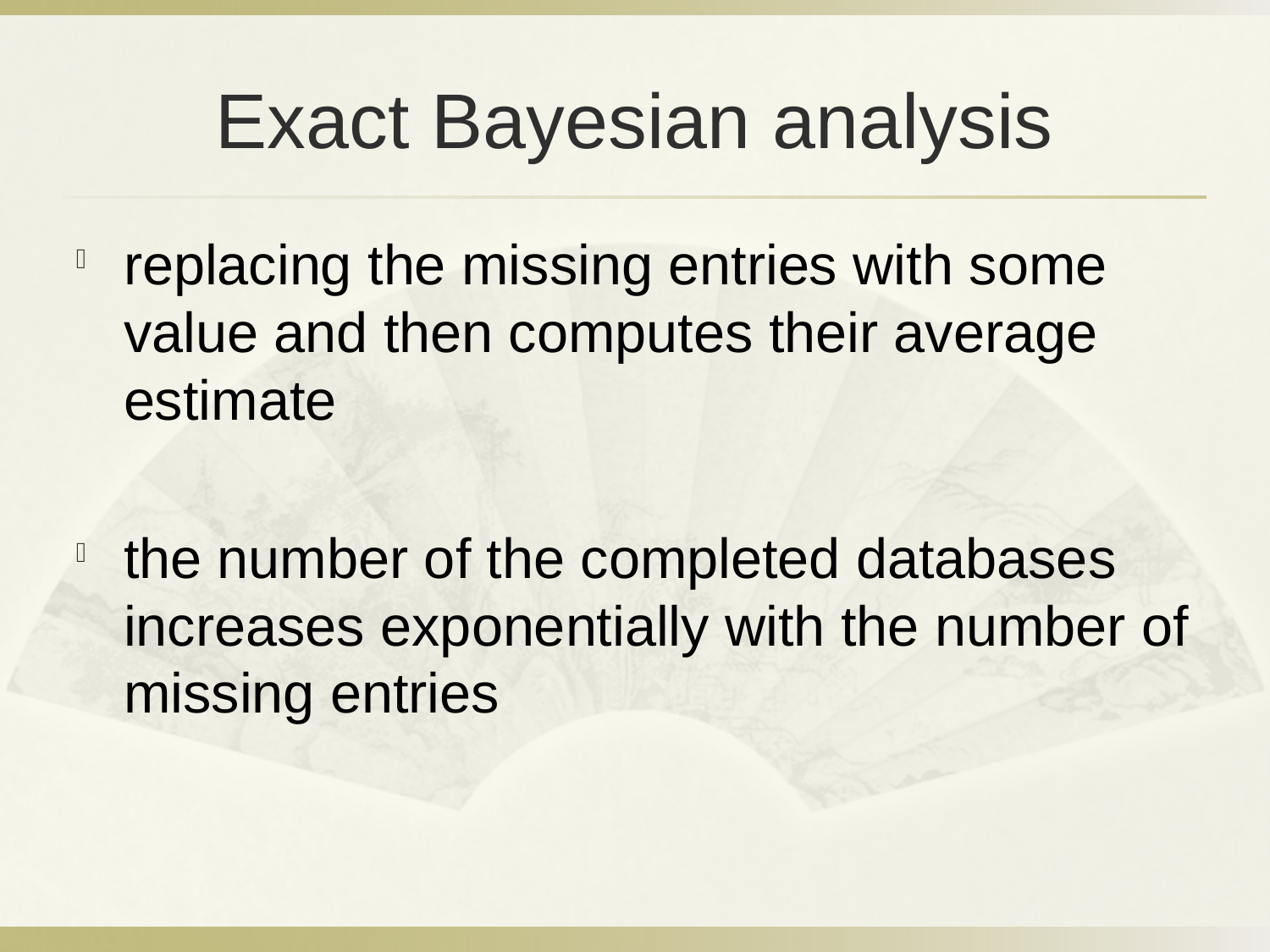

# Exact Bayesian analysis
replacing the missing entries with some value and then computes their average estimate

the number of the completed databases increases exponentially with the number of missing entries